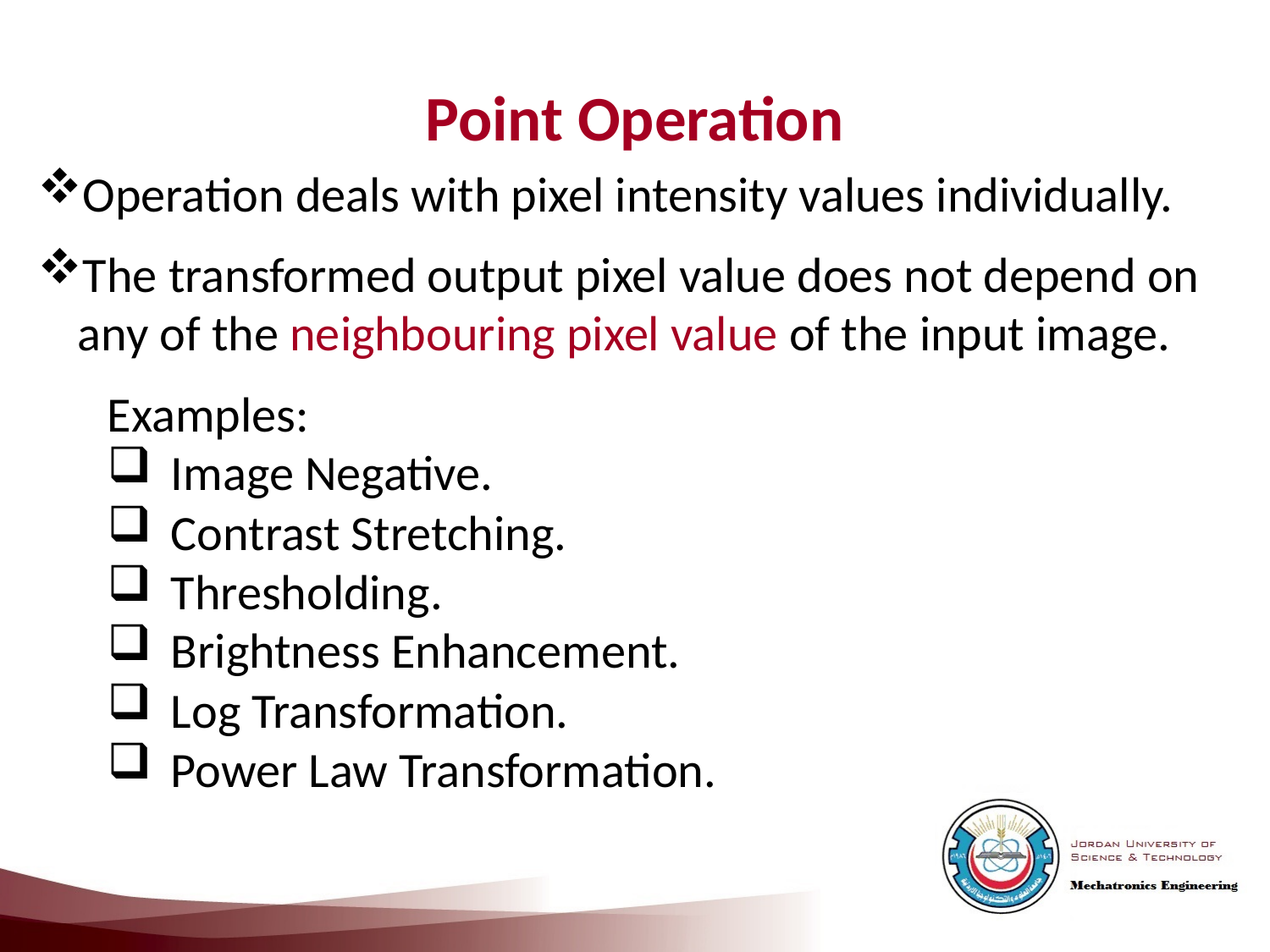

Point Operation
Operation deals with pixel intensity values individually.
The transformed output pixel value does not depend on any of the neighbouring pixel value of the input image.
Examples:
Image Negative.
Contrast Stretching.
Thresholding.
Brightness Enhancement.
Log Transformation.
Power Law Transformation.
4